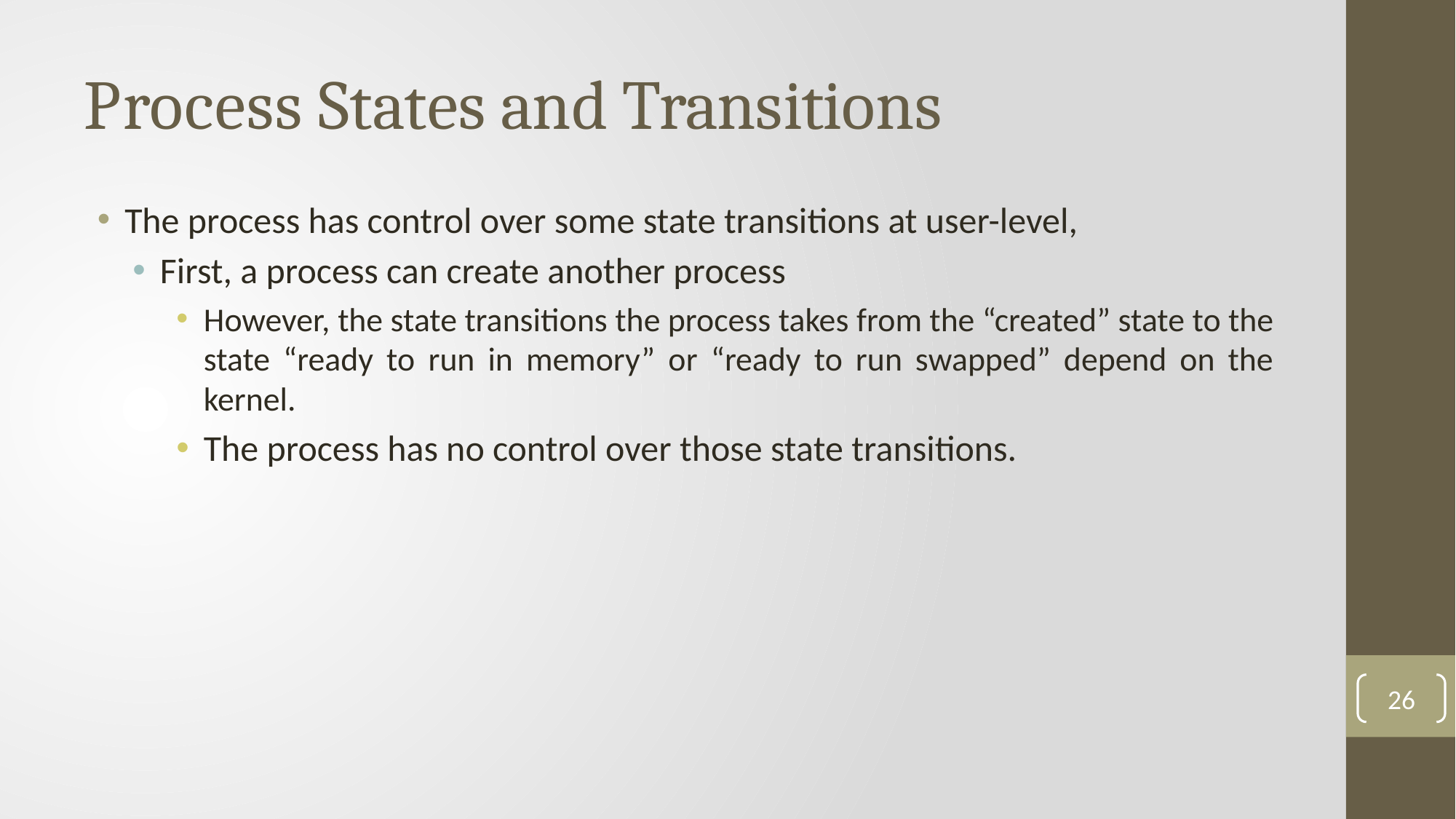

# Process States and Transitions
The process has control over some state transitions at user-level,
First, a process can create another process
However, the state transitions the process takes from the “created” state to the state “ready to run in memory” or “ready to run swapped” depend on the kernel.
The process has no control over those state transitions.
26